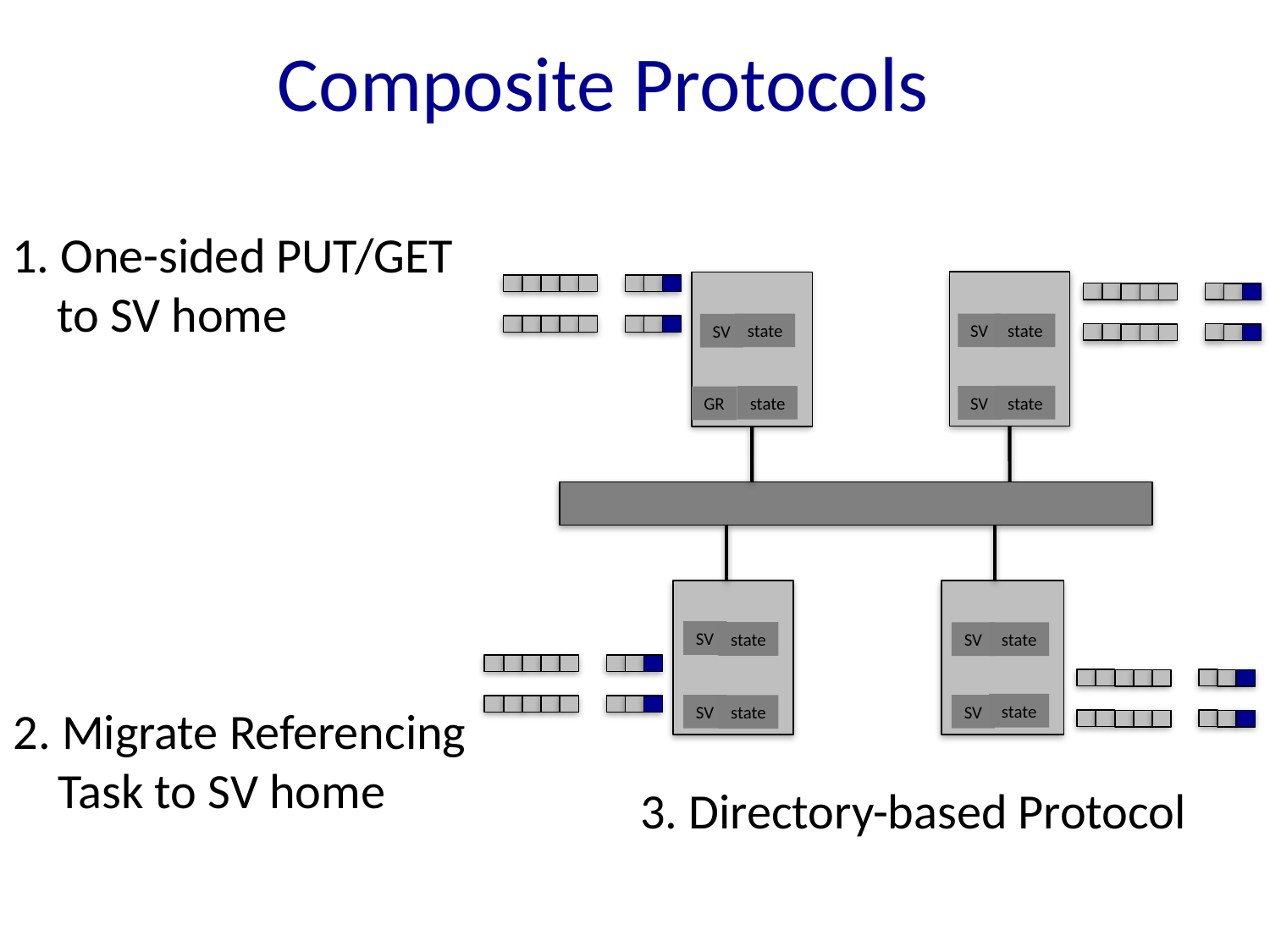

# Composite Protocols
1. One-sided PUT/GET
    to SV home

state
SV
state
SV

state
state
SV
GR

SV
state
SV
state

2. Migrate Referencing
    Task to SV home
state
SV
SV
state

3. Directory-based Protocol